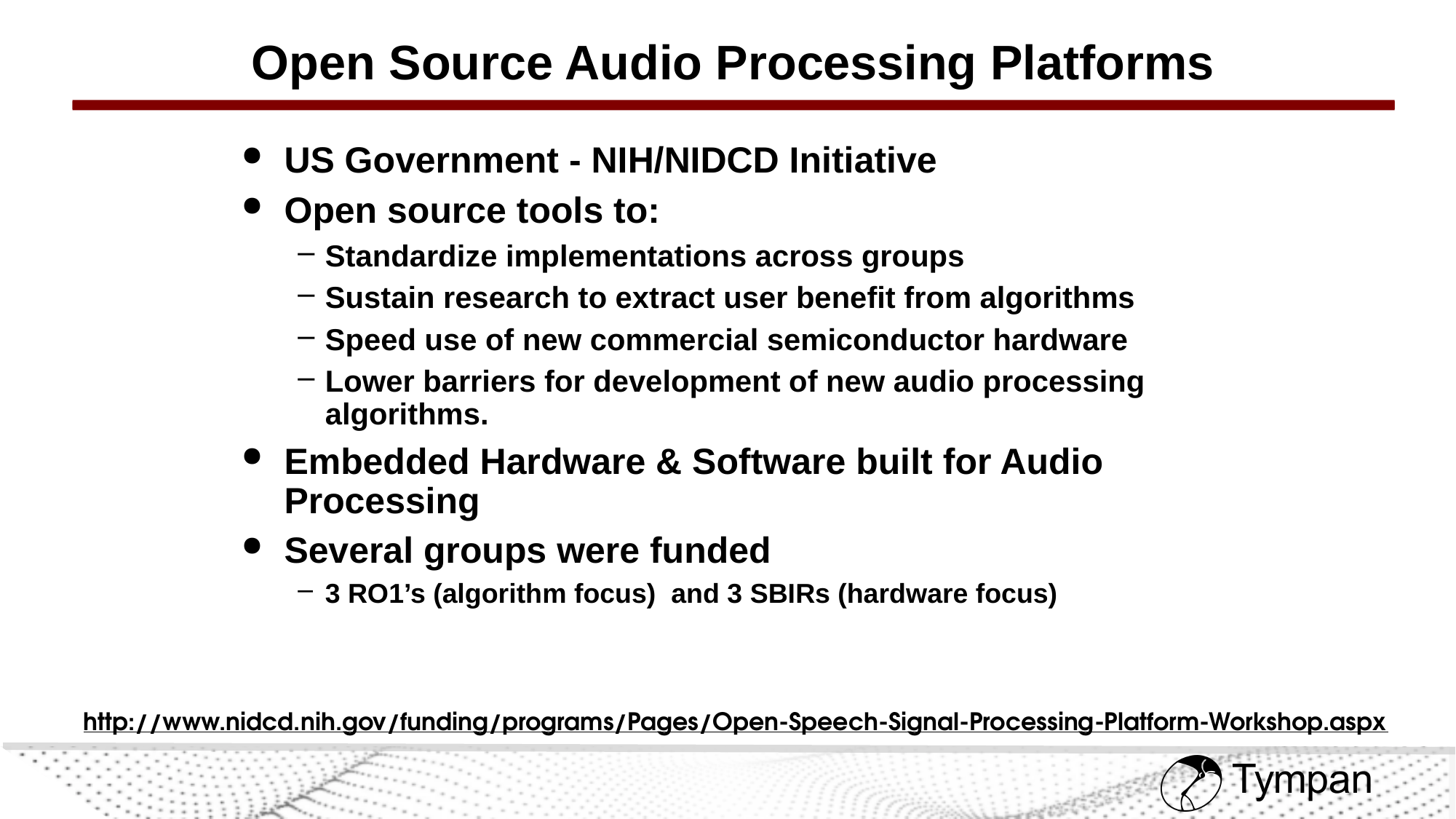

# Open Source Audio Processing Platforms

US Government - NIH/NIDCD Initiative
Open source tools to:
Standardize implementations across groups
Sustain research to extract user benefit from algorithms
Speed use of new commercial semiconductor hardware
Lower barriers for development of new audio processing algorithms.
Embedded Hardware & Software built for Audio Processing
Several groups were funded
3 RO1’s (algorithm focus)  and 3 SBIRs (hardware focus)

http://www.nidcd.nih.gov/funding/programs/Pages/Open-Speech-Signal-Processing-Platform-Workshop.aspx